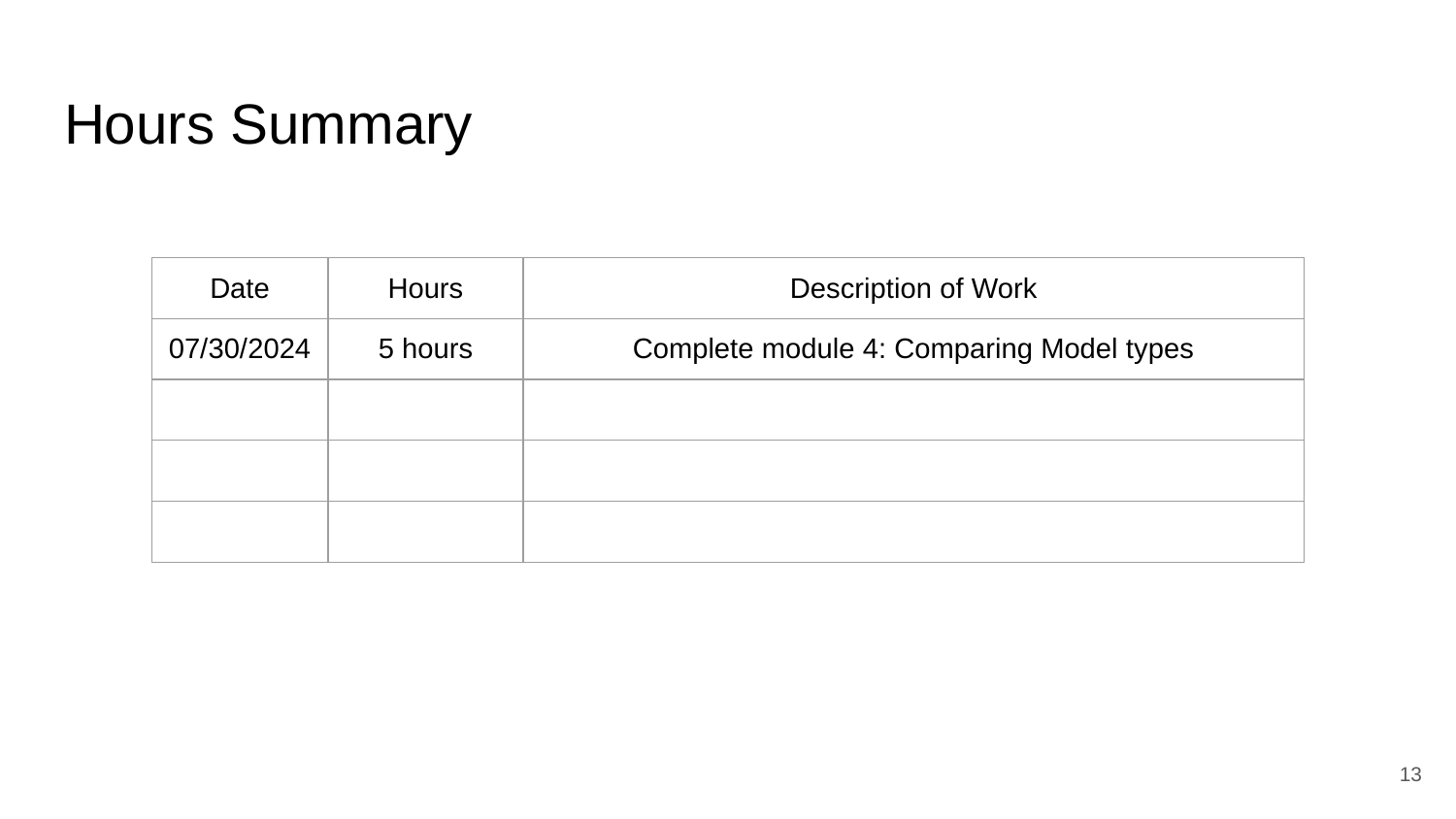

# Hours Summary
| Date | Hours | Description of Work |
| --- | --- | --- |
| 07/30/2024 | 5 hours | Complete module 4: Comparing Model types |
|  |  |  |
|  |  |  |
|  |  |  |
13